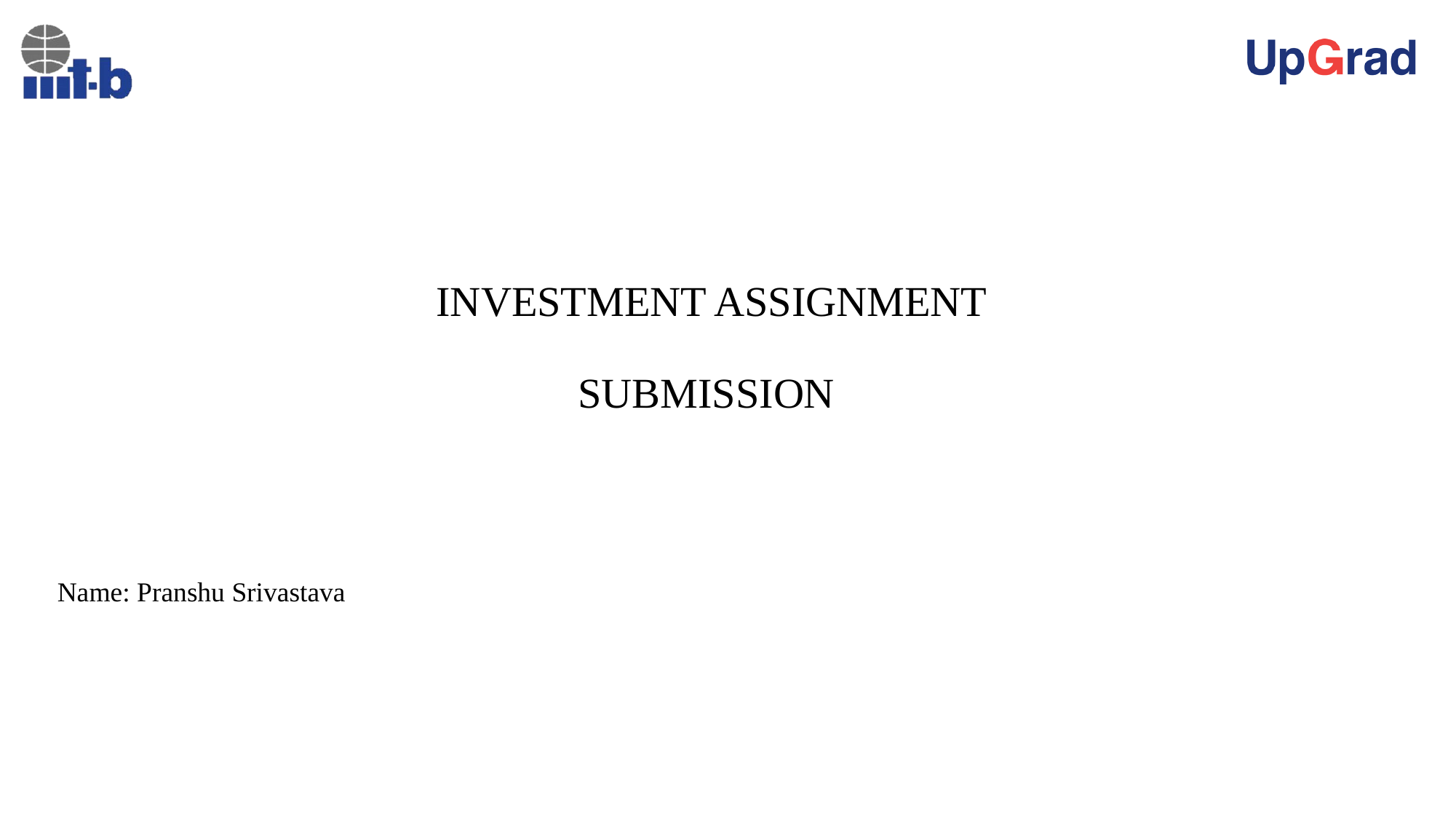

# INVESTMENT ASSIGNMENT SUBMISSION
Name: Pranshu Srivastava